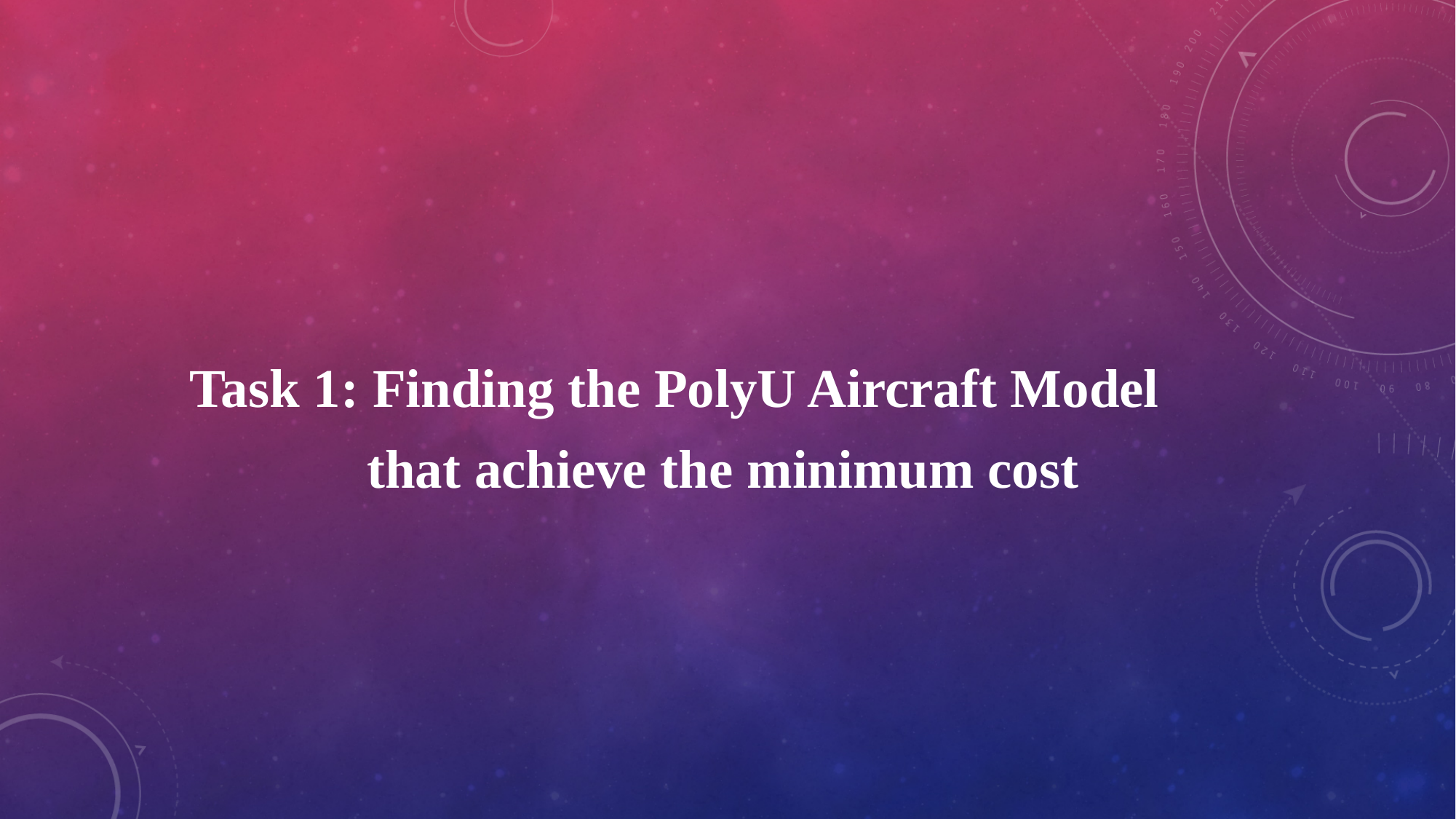

Task 1: Finding the PolyU Aircraft Model
             that achieve the minimum cost